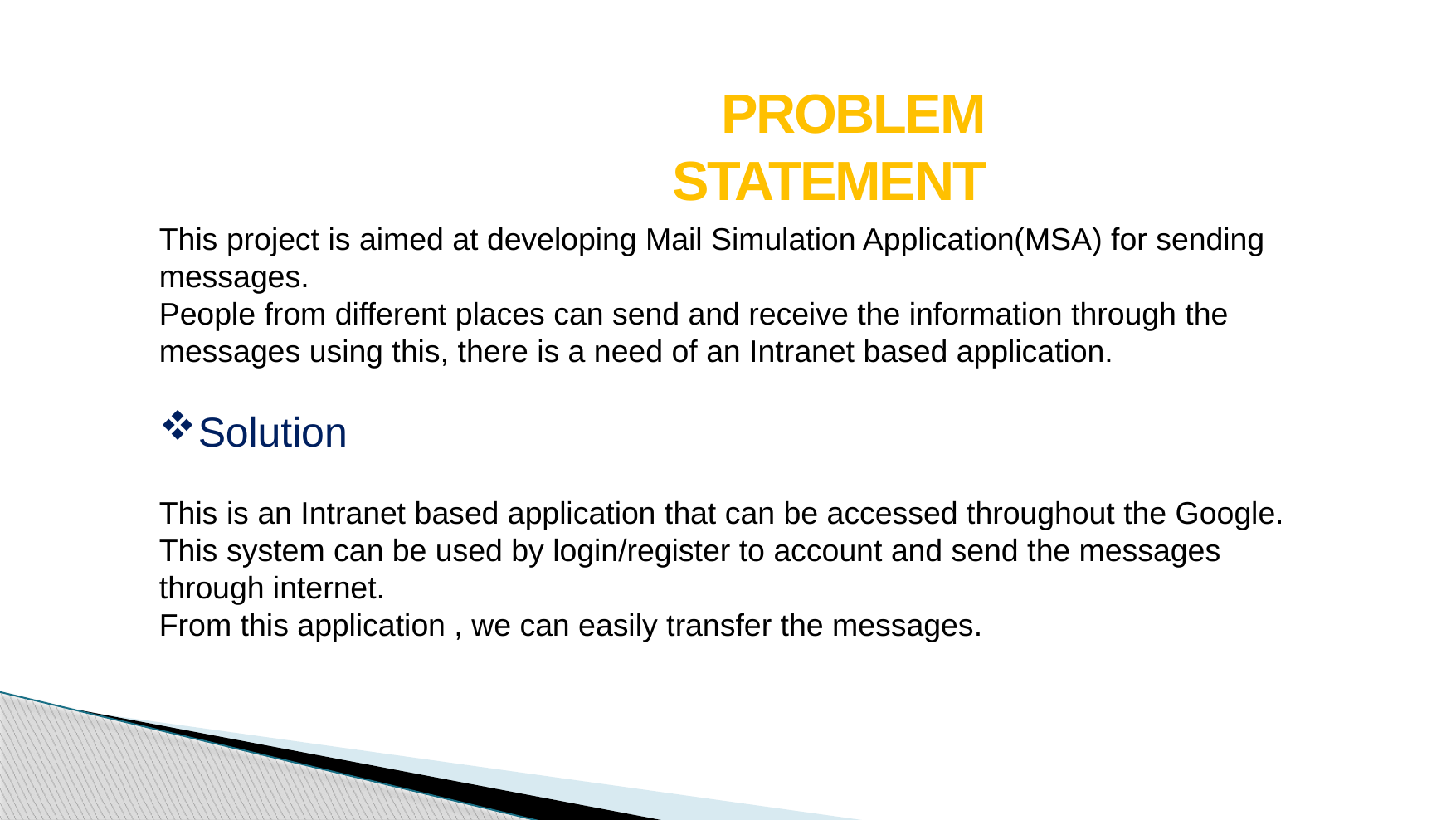

PROBLEM STATEMENT
This project is aimed at developing Mail Simulation Application(MSA) for sending messages.
People from different places can send and receive the information through the messages using this, there is a need of an Intranet based application.

Solution

This is an Intranet based application that can be accessed throughout the Google. This system can be used by login/register to account and send the messages through internet.
From this application , we can easily transfer the messages.